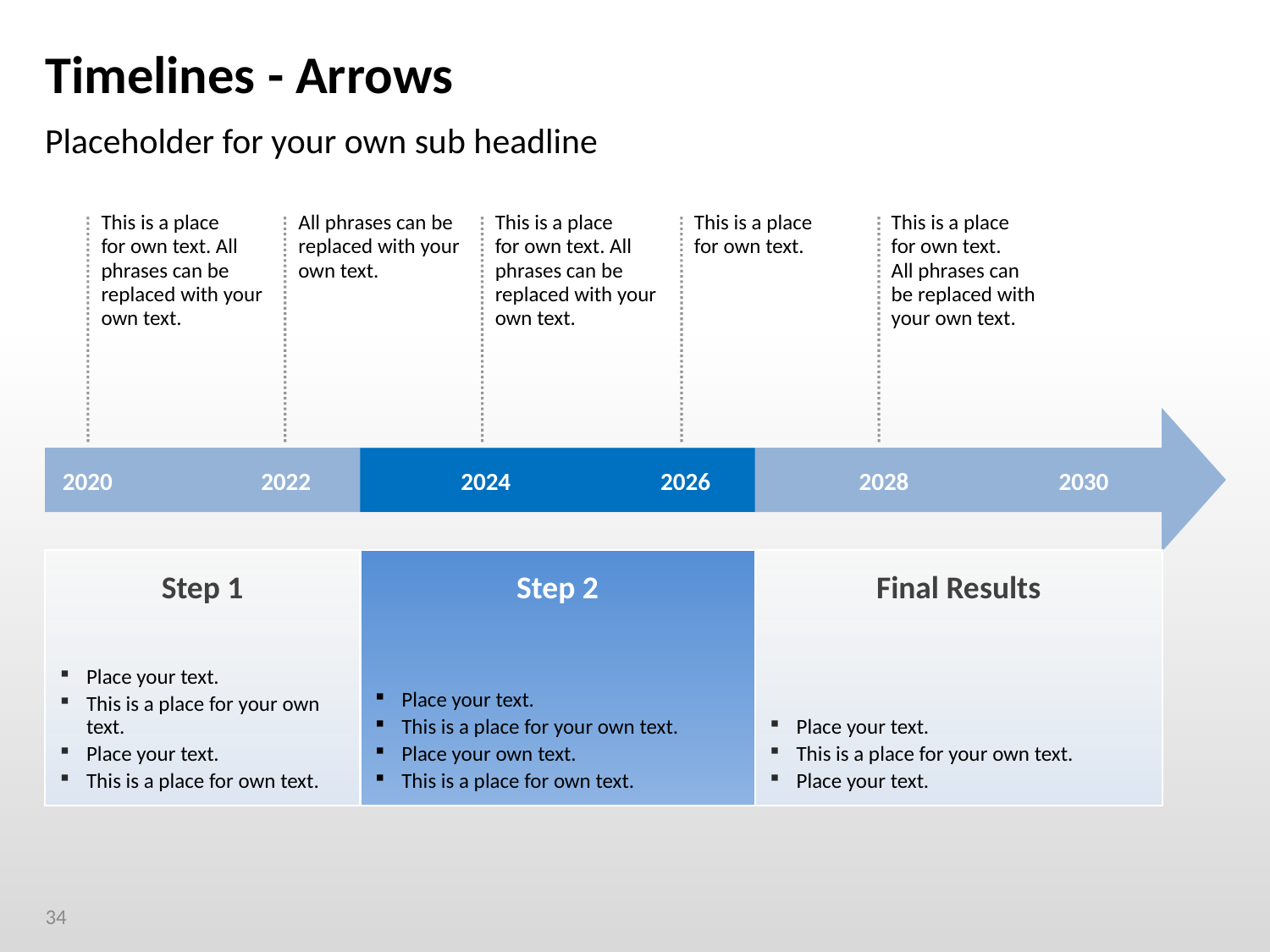

# Timelines - Arrows
Placeholder for your own sub headline
This is a place
for own text. All phrases can be replaced with your own text.
All phrases can be replaced with your own text.
This is a place
for own text. All phrases can be replaced with your own text.
This is a place
for own text.
This is a place
for own text.
All phrases can
be replaced with your own text.

	2020		2022		2024		2026		2028		2030
Place your text.
This is a place for your own text.
Place your text.
This is a place for own text.
Place your text.
This is a place for your own text.
Place your own text.
This is a place for own text.
Place your text.
This is a place for your own text.
Place your text.
Step 1
Step 2
Final Results